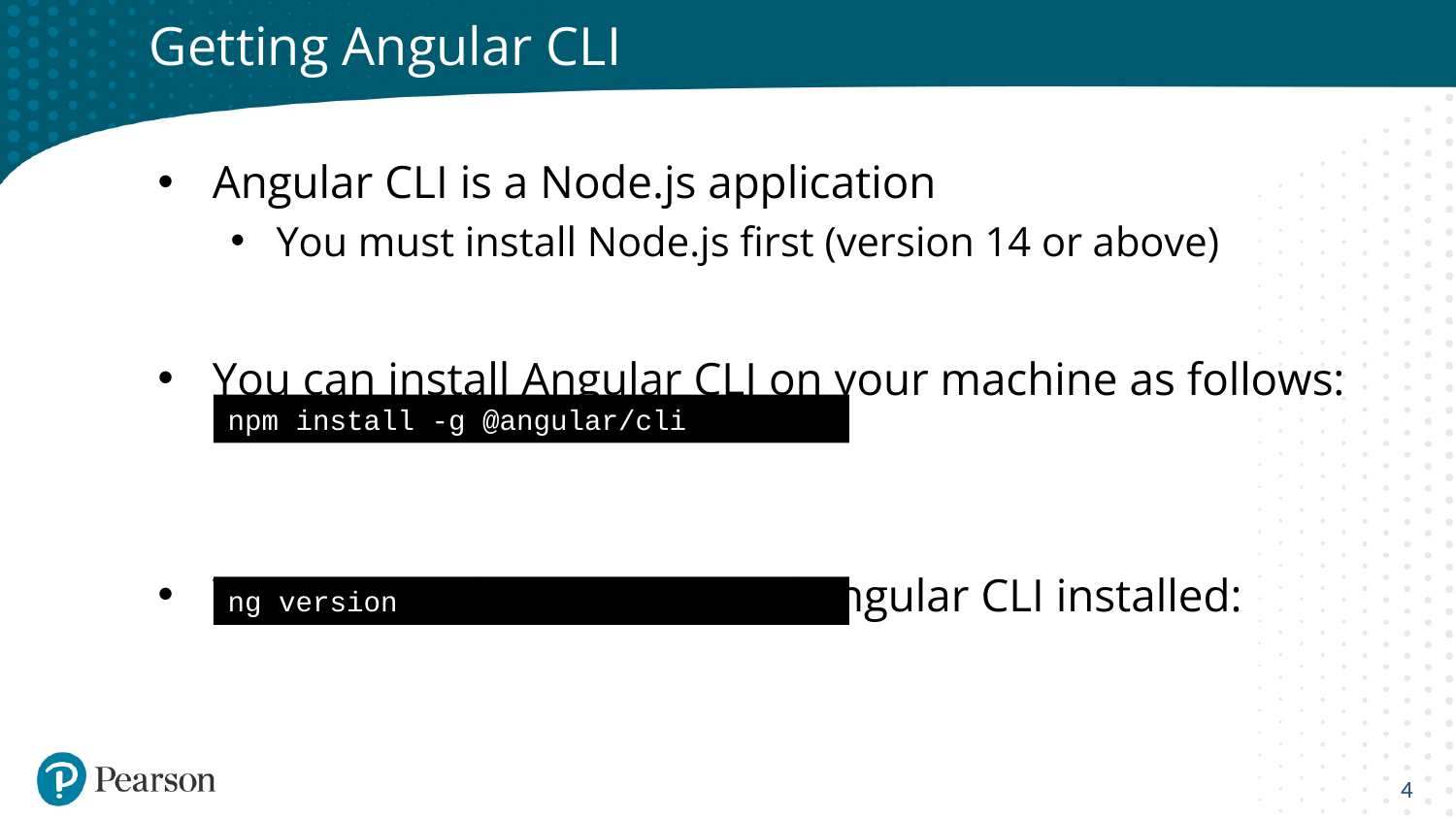

# Getting Angular CLI
Angular CLI is a Node.js application
You must install Node.js first (version 14 or above)

You can install Angular CLI on your machine as follows:

You can verify the version of Angular CLI installed:
npm install -g @angular/cli
ng version
4